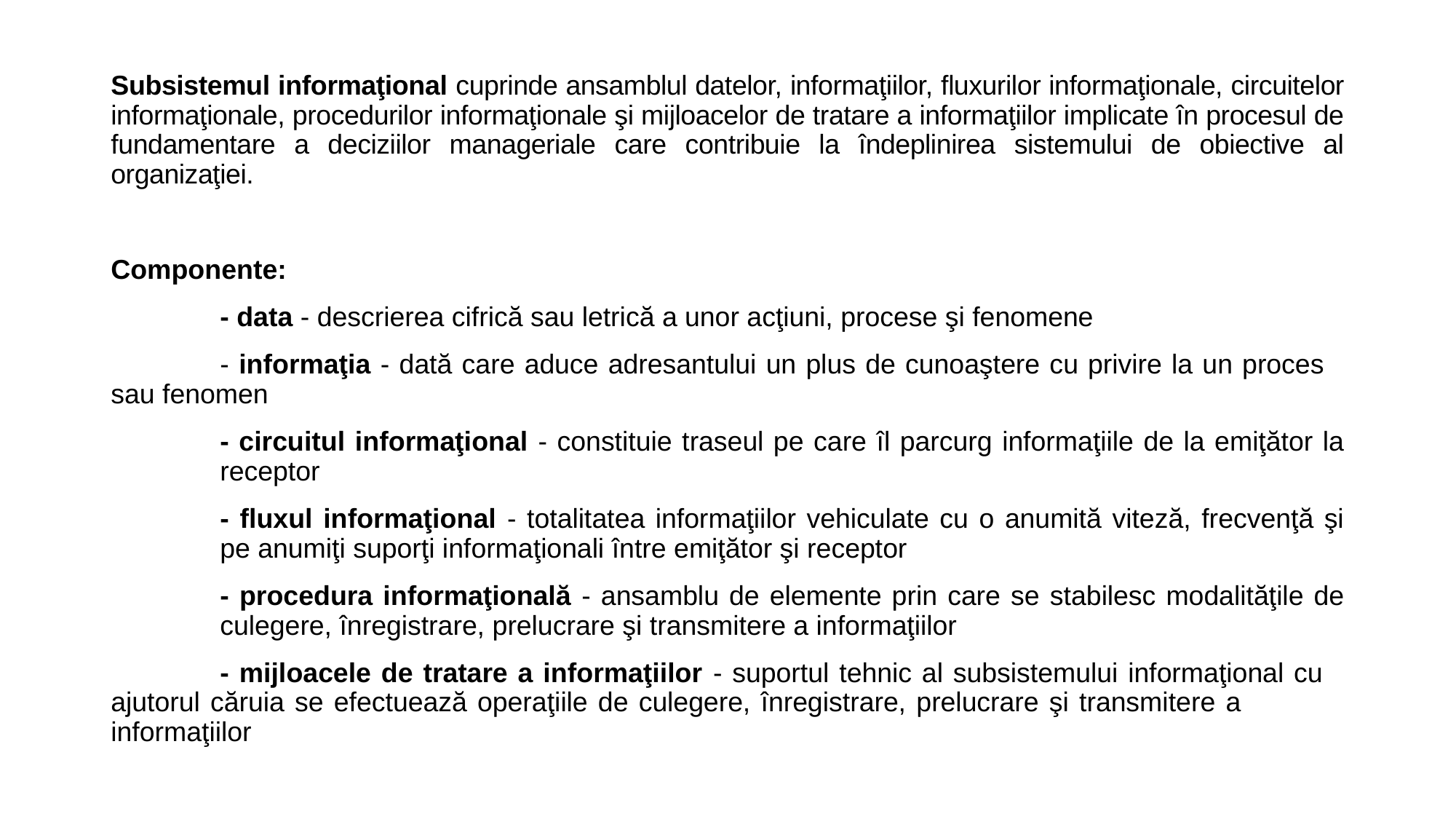

Subsistemul informaţional cuprinde ansamblul datelor, informaţiilor, fluxurilor informaţionale, circuitelor informaţionale, procedurilor informaţionale şi mijloacelor de tratare a informaţiilor implicate în procesul de fundamentare a deciziilor manageriale care contribuie la îndeplinirea sistemului de obiective al organizaţiei.

Componente:
	- data - descrierea cifrică sau letrică a unor acţiuni, procese şi fenomene
	- informaţia - dată care aduce adresantului un plus de cunoaştere cu privire la un proces 	sau fenomen
	- circuitul informaţional - constituie traseul pe care îl parcurg informaţiile de la emiţător la 	receptor
	- fluxul informaţional - totalitatea informaţiilor vehiculate cu o anumită viteză, frecvenţă şi 	pe anumiţi suporţi informaţionali între emiţător şi receptor
	- procedura informaţională - ansamblu de elemente prin care se stabilesc modalităţile de 	culegere, înregistrare, prelucrare şi transmitere a informaţiilor
	- mijloacele de tratare a informaţiilor - suportul tehnic al subsistemului informaţional cu 	ajutorul căruia se efectuează operaţiile de culegere, înregistrare, prelucrare şi transmitere a 	informaţiilor